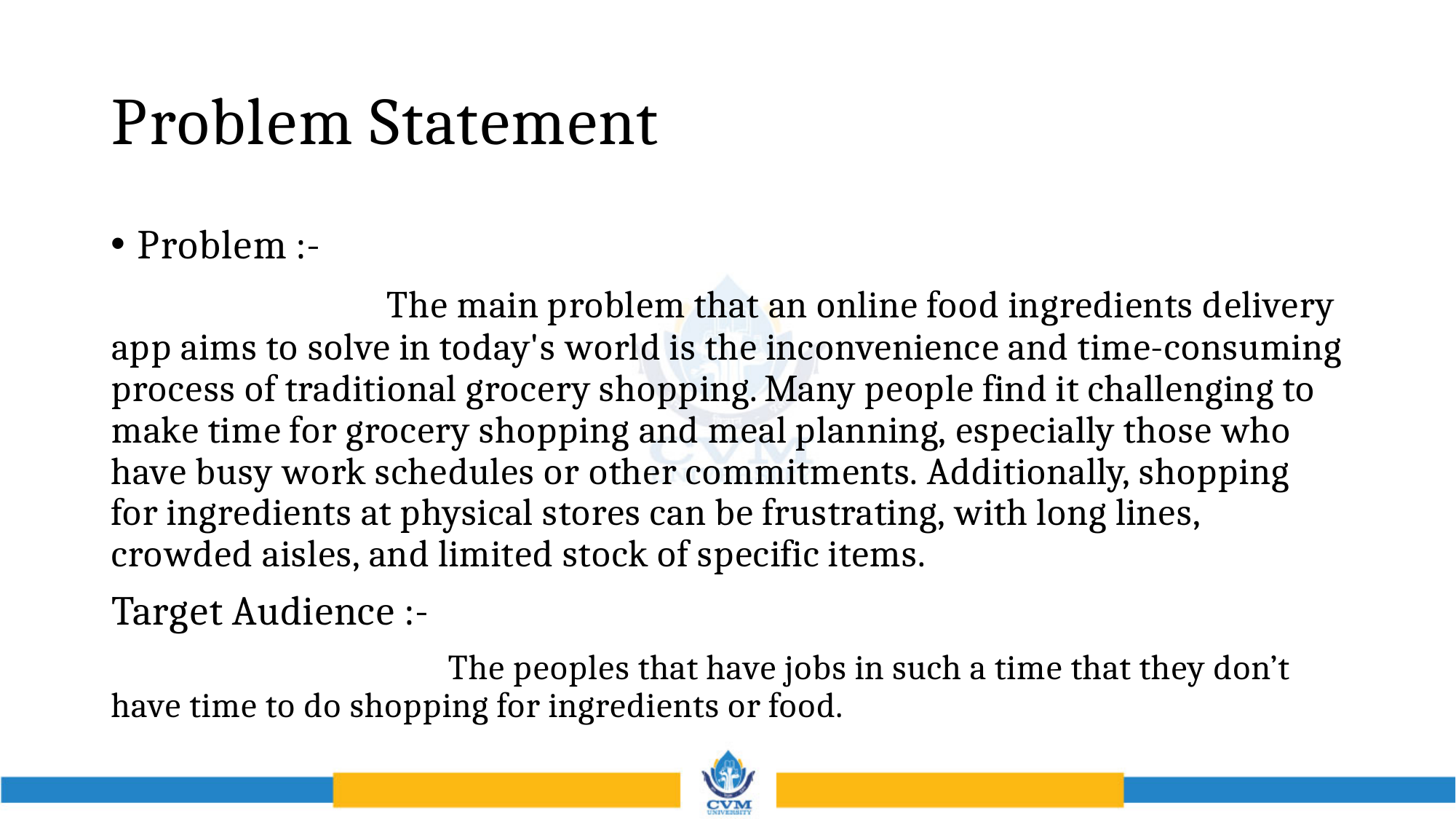

# Problem Statement
Problem :-
                        The main problem that an online food ingredients delivery app aims to solve in today's world is the inconvenience and time-consuming process of traditional grocery shopping. Many people find it challenging to make time for grocery shopping and meal planning, especially those who have busy work schedules or other commitments. Additionally, shopping for ingredients at physical stores can be frustrating, with long lines, crowded aisles, and limited stock of specific items.
Target Audience :-
                                           The peoples that have jobs in such a time that they don’t have time to do shopping for ingredients or food.